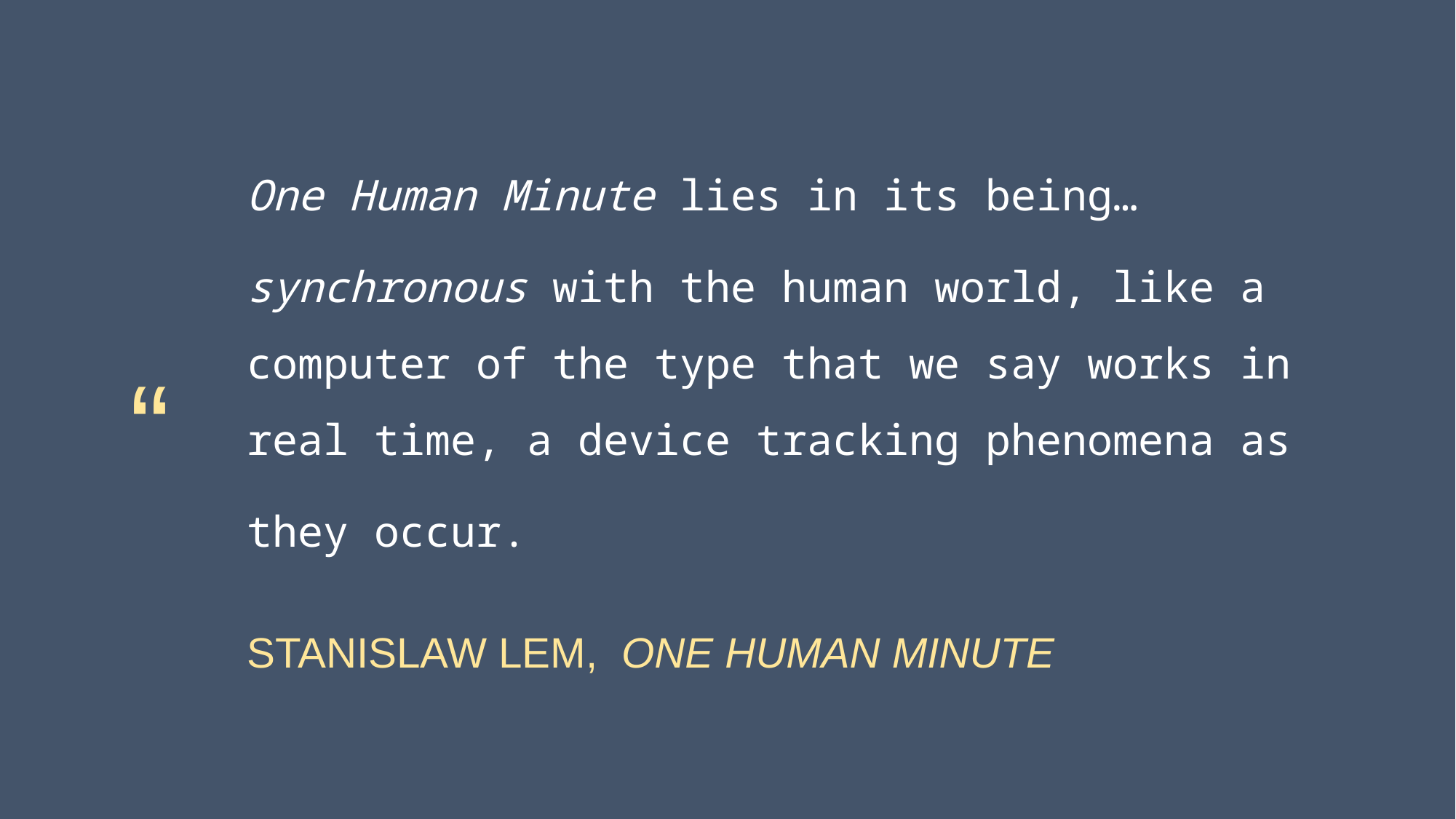

One Human Minute lies in its being…
synchronous with the human world, like a computer of the type that we say works in real time, a device tracking phenomena as
they occur.

STANISLAW LEM,  ONE HUMAN MINUTE
“